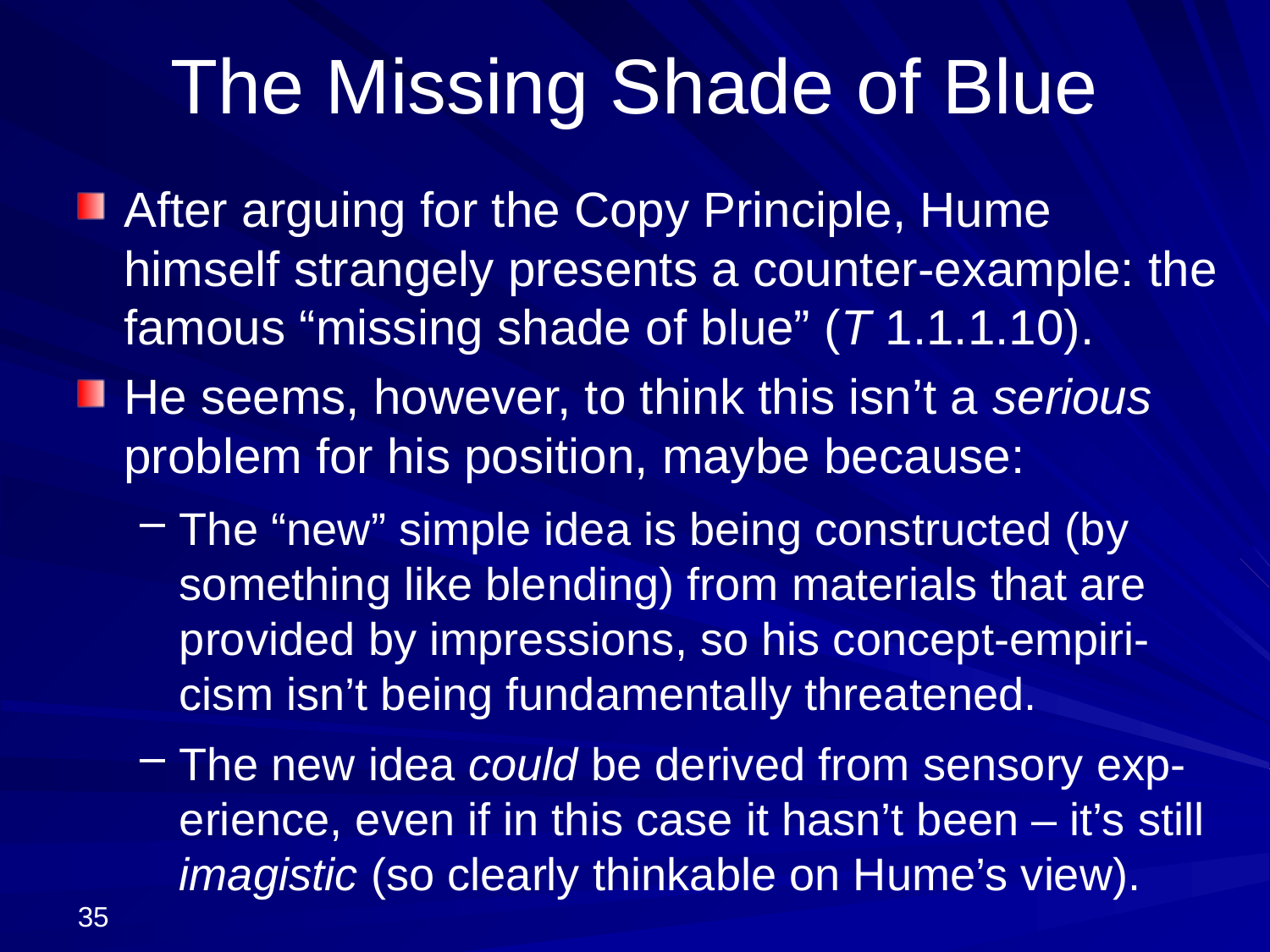

# The Missing Shade of Blue
After arguing for the Copy Principle, Hume himself strangely presents a counter-example: the famous “missing shade of blue” (T 1.1.1.10).
He seems, however, to think this isn’t a serious problem for his position, maybe because:
The “new” simple idea is being constructed (by something like blending) from materials that are provided by impressions, so his concept-empiri-cism isn’t being fundamentally threatened.
The new idea could be derived from sensory exp-erience, even if in this case it hasn’t been – it’s still imagistic (so clearly thinkable on Hume’s view).
35